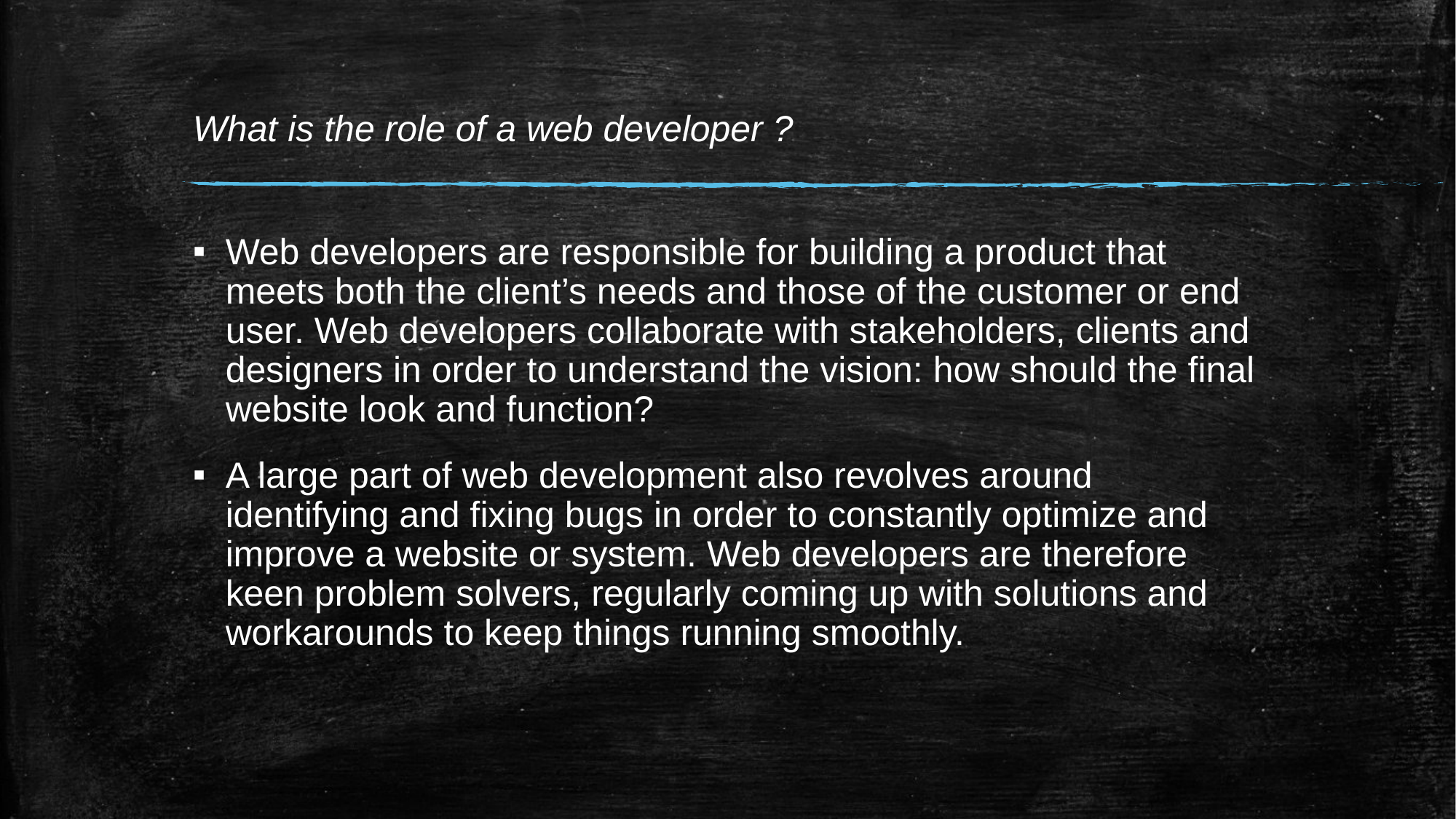

# What is the role of a web developer ?
Web developers are responsible for building a product that meets both the client’s needs and those of the customer or end user. Web developers collaborate with stakeholders, clients and designers in order to understand the vision: how should the final website look and function?
A large part of web development also revolves around identifying and fixing bugs in order to constantly optimize and improve a website or system. Web developers are therefore keen problem solvers, regularly coming up with solutions and workarounds to keep things running smoothly.